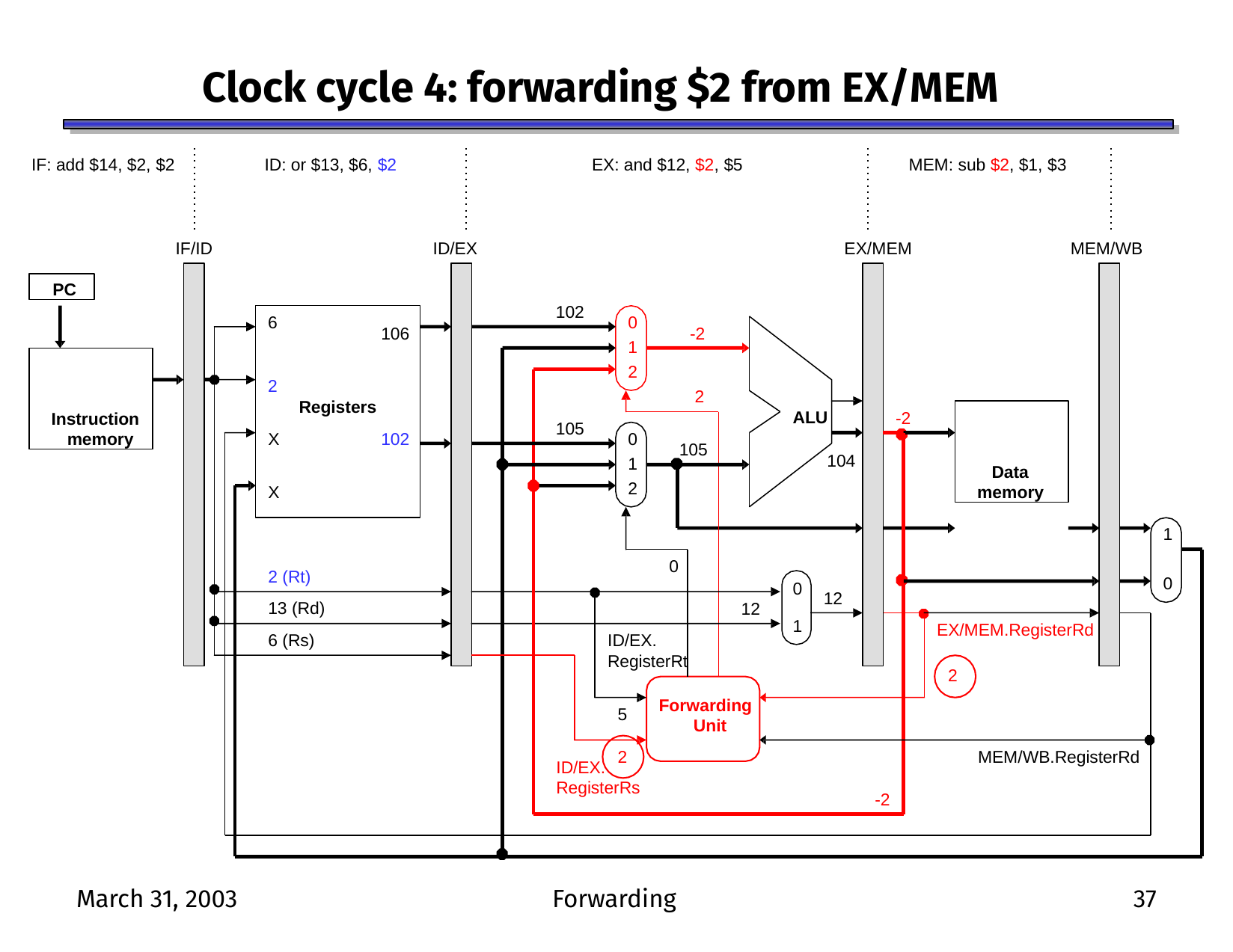

# Clock cycle 4: forwarding $2 from EX/MEM

IF: add $14, $2, $2
ID: or $13, $6, $2
EX: and $12, $2, $5
MEM: sub $2, $1, $3
IF/ID
ID/EX
EX/MEM
MEM/WB

PC
102

0
1
2
6

106
-2

Instruction  memory

2

2

Registers

Data  memory
ALU
-2

105

X
0
1
2

102

105

104

X

1

0
2 (Rt)
13 (Rd)
6 (Rs)

0

0

12

12

1

EX/MEM.RegisterRd

ID/EX.
RegisterRt

2

Forwarding  Unit
5

2
MEM/WB.RegisterRd
ID/EX.
RegisterRs
-2

March 31, 2003
Forwarding
37